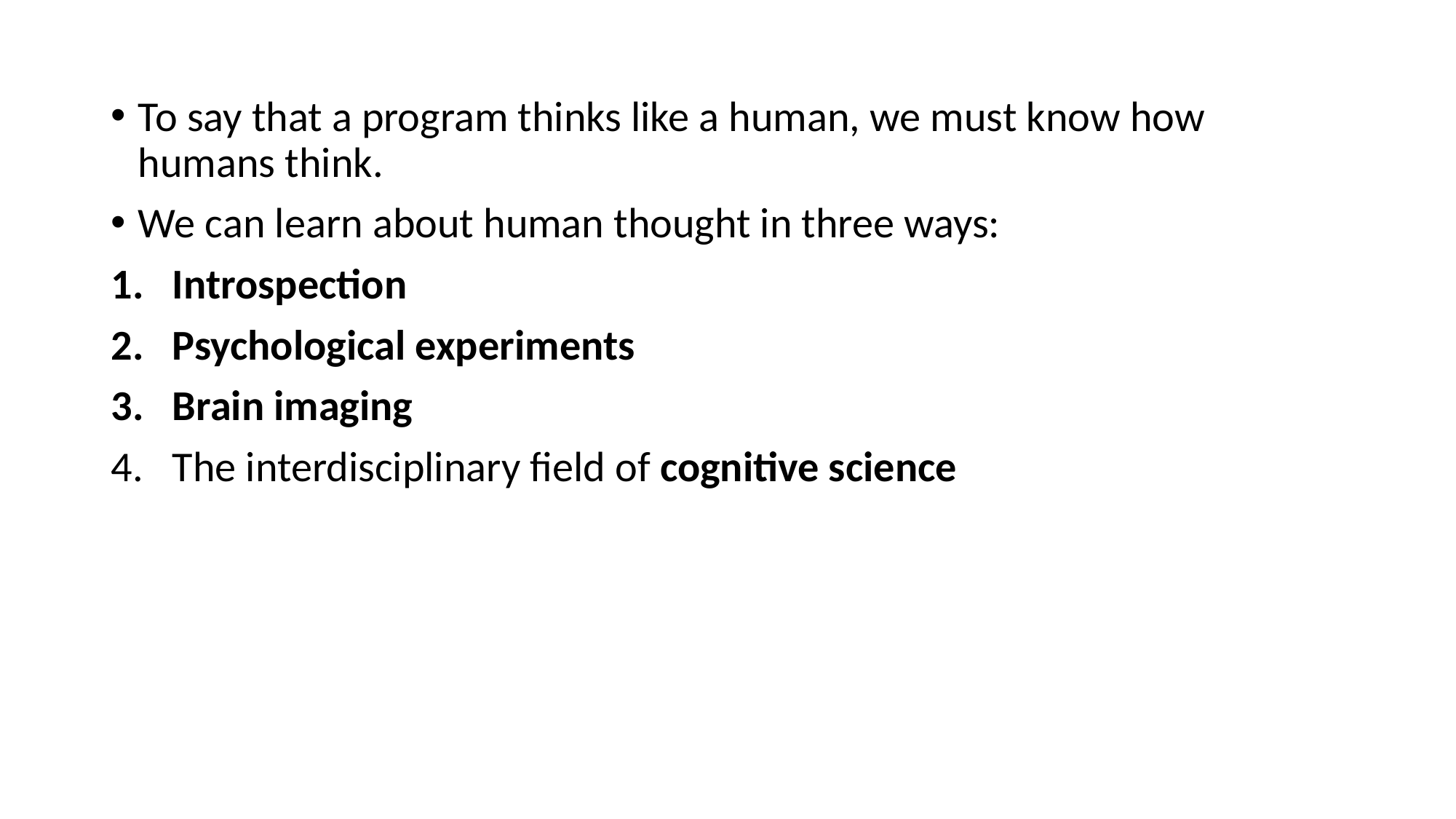

To say that a program thinks like a human, we must know how humans think.
We can learn about human thought in three ways:
Introspection
Psychological experiments
Brain imaging
The interdisciplinary field of cognitive science